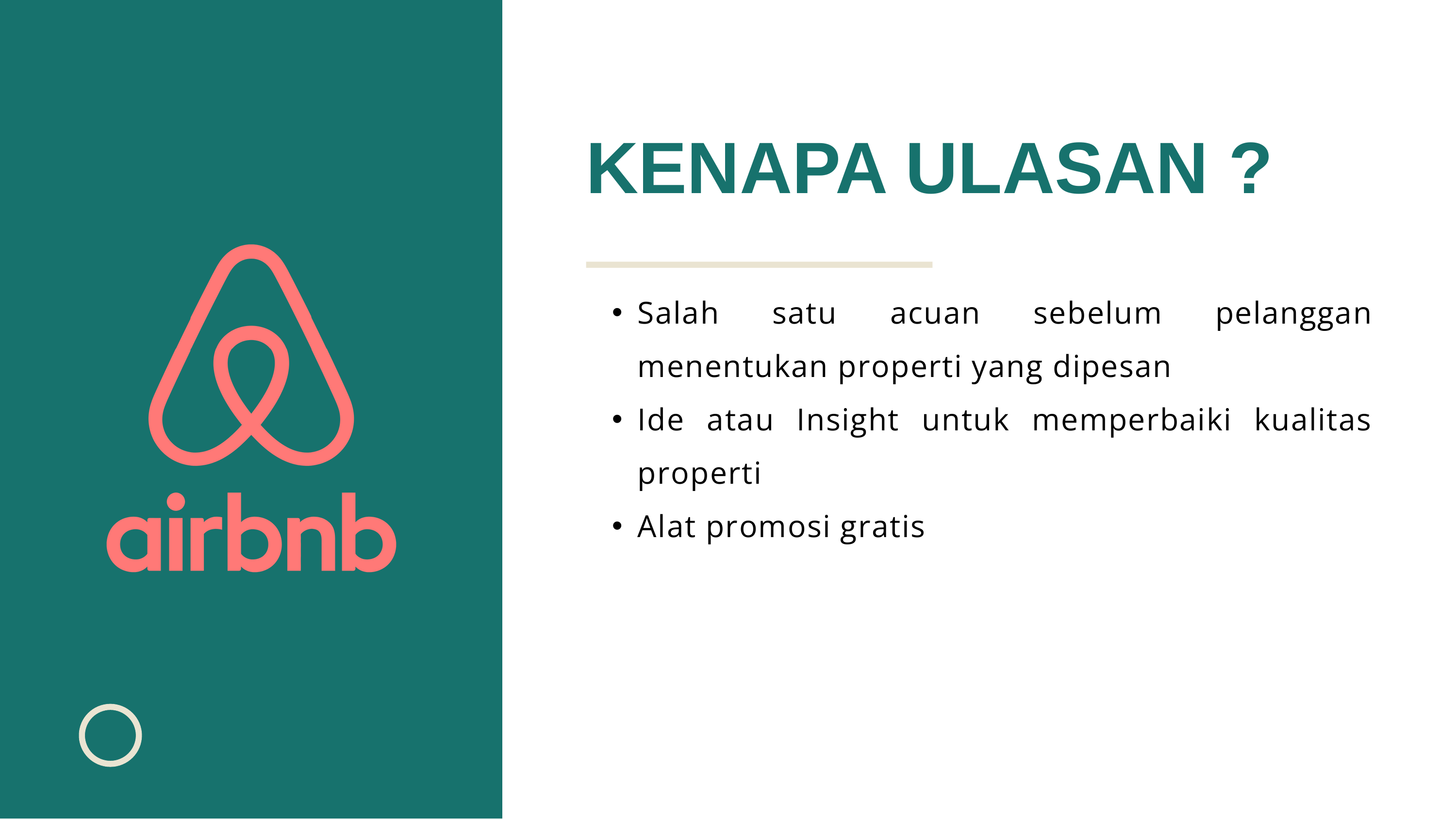

KENAPA ULASAN ?

Salah satu acuan sebelum pelanggan menentukan properti yang dipesan
Ide atau Insight untuk memperbaiki kualitas properti
Alat promosi gratis